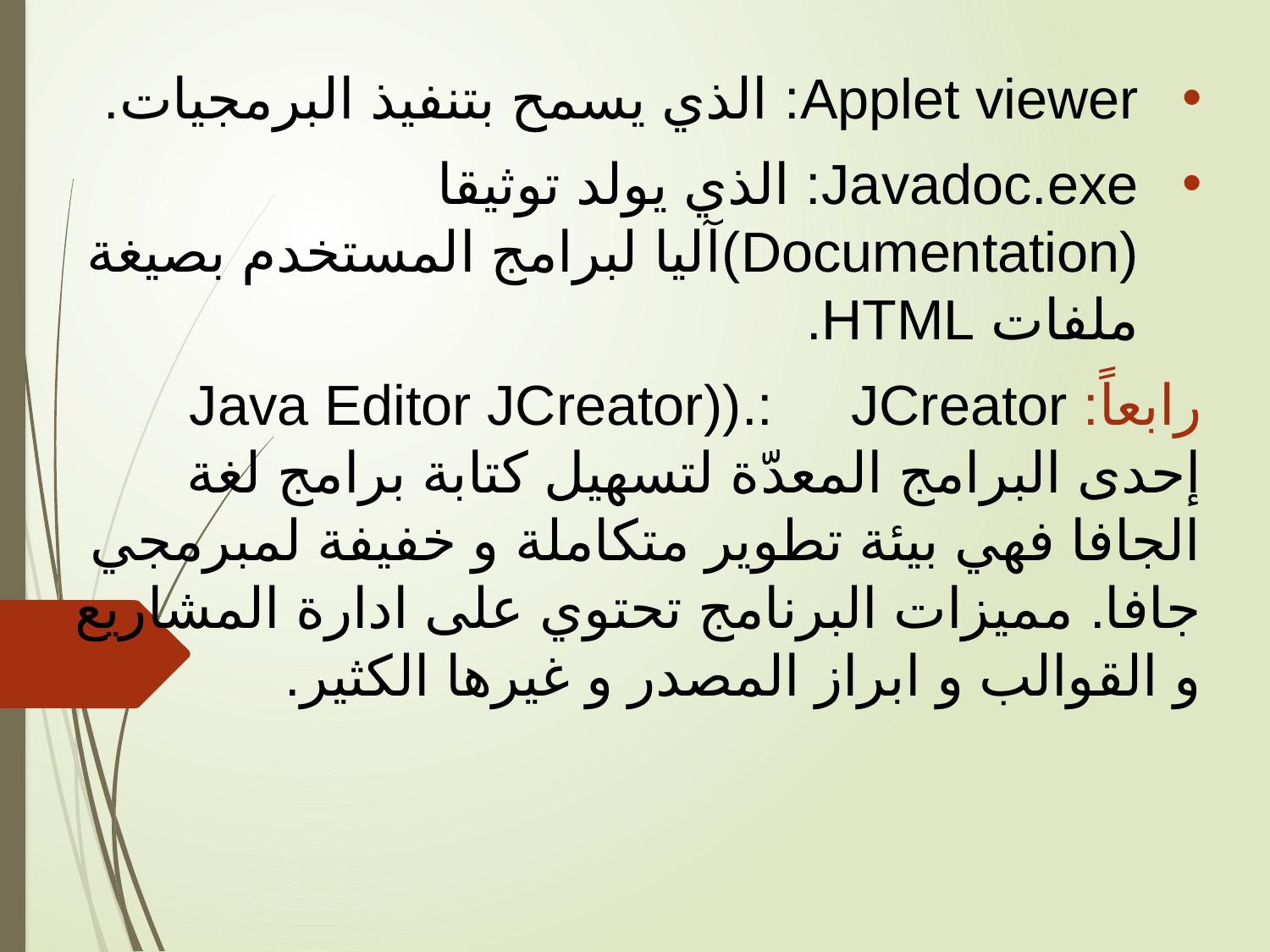

Applet viewer: الذي يسمح بتنفيذ البرمجيات.
Javadoc.exe: الذي يولد توثيقا (Documentation)آليا لبرامج المستخدم بصيغة ملفات HTML.
رابعاً: Java Editor JCreator)).:     JCreator إحدى البرامج المعدّة لتسهيل كتابة برامج لغة الجافا فهي بيئة تطوير متكاملة و خفيفة لمبرمجي جافا. مميزات البرنامج تحتوي على ادارة المشاريع و القوالب و ابراز المصدر و غيرها الكثير.